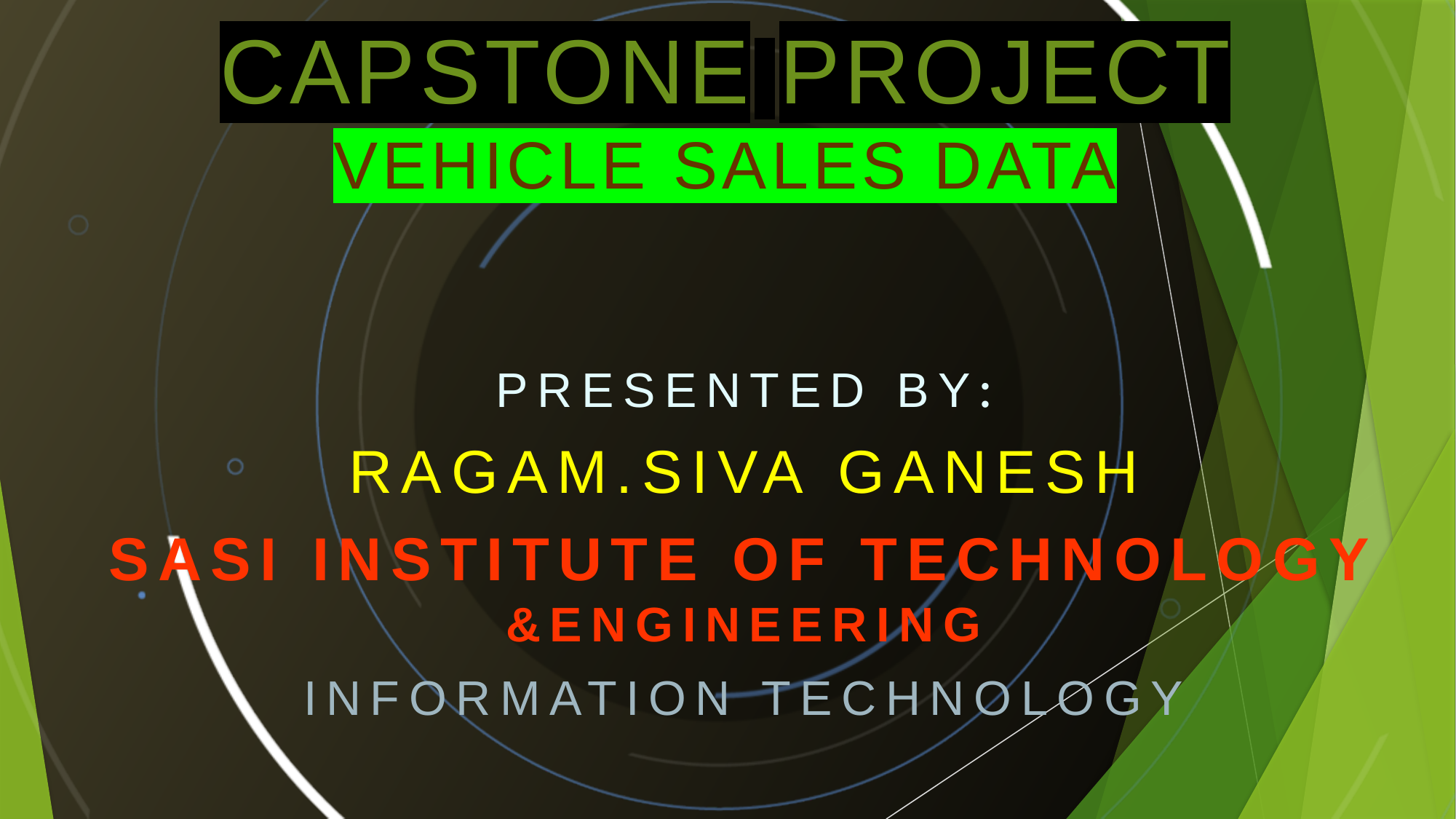

# Capstone project vehicle sales data
Presented by:
Ragam.siva ganesh
Sasi institute of technology &engineering
Information technology